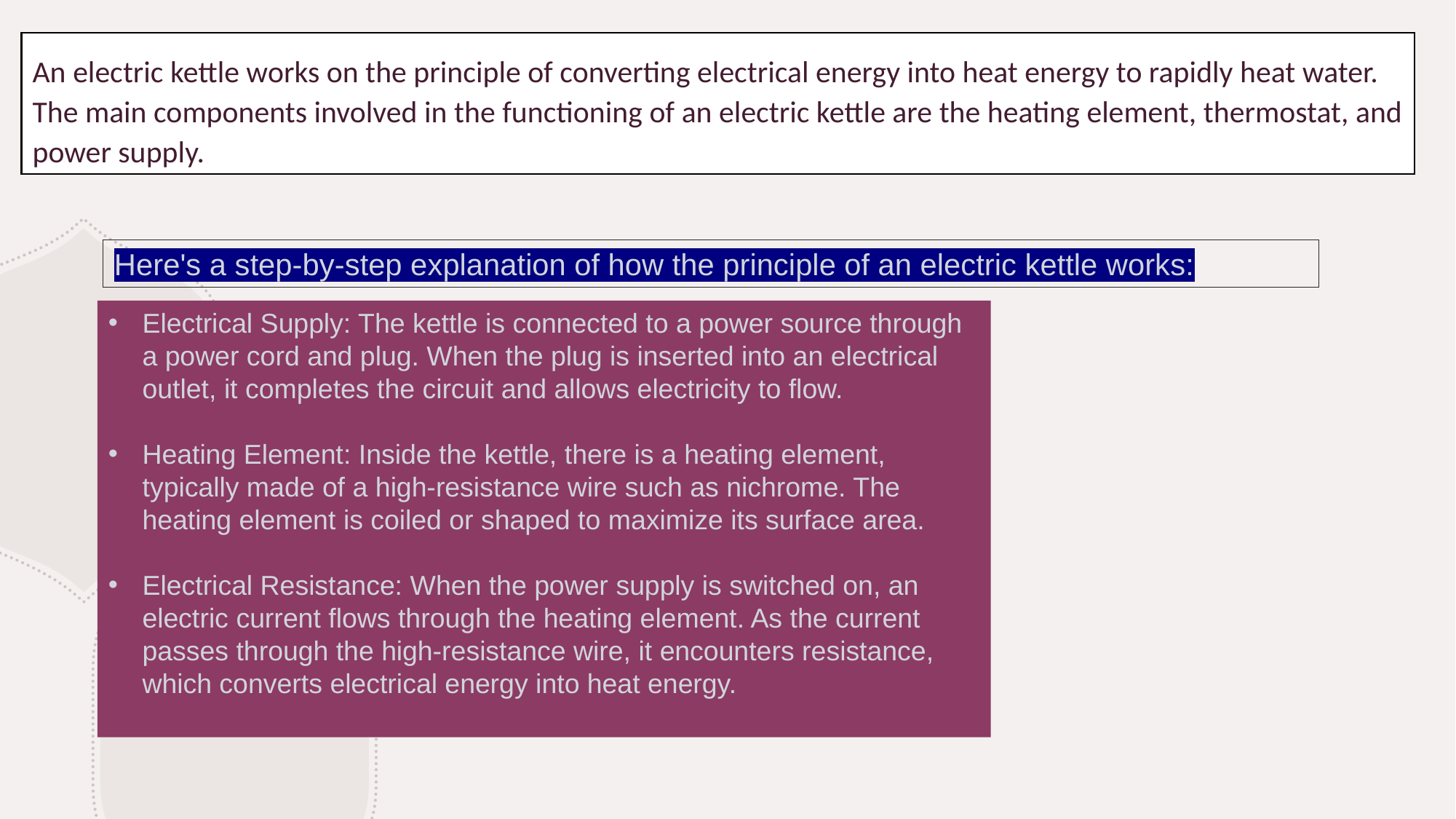

An electric kettle works on the principle of converting electrical energy into heat energy to rapidly heat water. The main components involved in the functioning of an electric kettle are the heating element, thermostat, and power supply.

Here's a step-by-step explanation of how the principle of an electric kettle works:
Electrical Supply: The kettle is connected to a power source through a power cord and plug. When the plug is inserted into an electrical outlet, it completes the circuit and allows electricity to flow.

Heating Element: Inside the kettle, there is a heating element, typically made of a high-resistance wire such as nichrome. The heating element is coiled or shaped to maximize its surface area.

Electrical Resistance: When the power supply is switched on, an electric current flows through the heating element. As the current passes through the high-resistance wire, it encounters resistance, which converts electrical energy into heat energy.